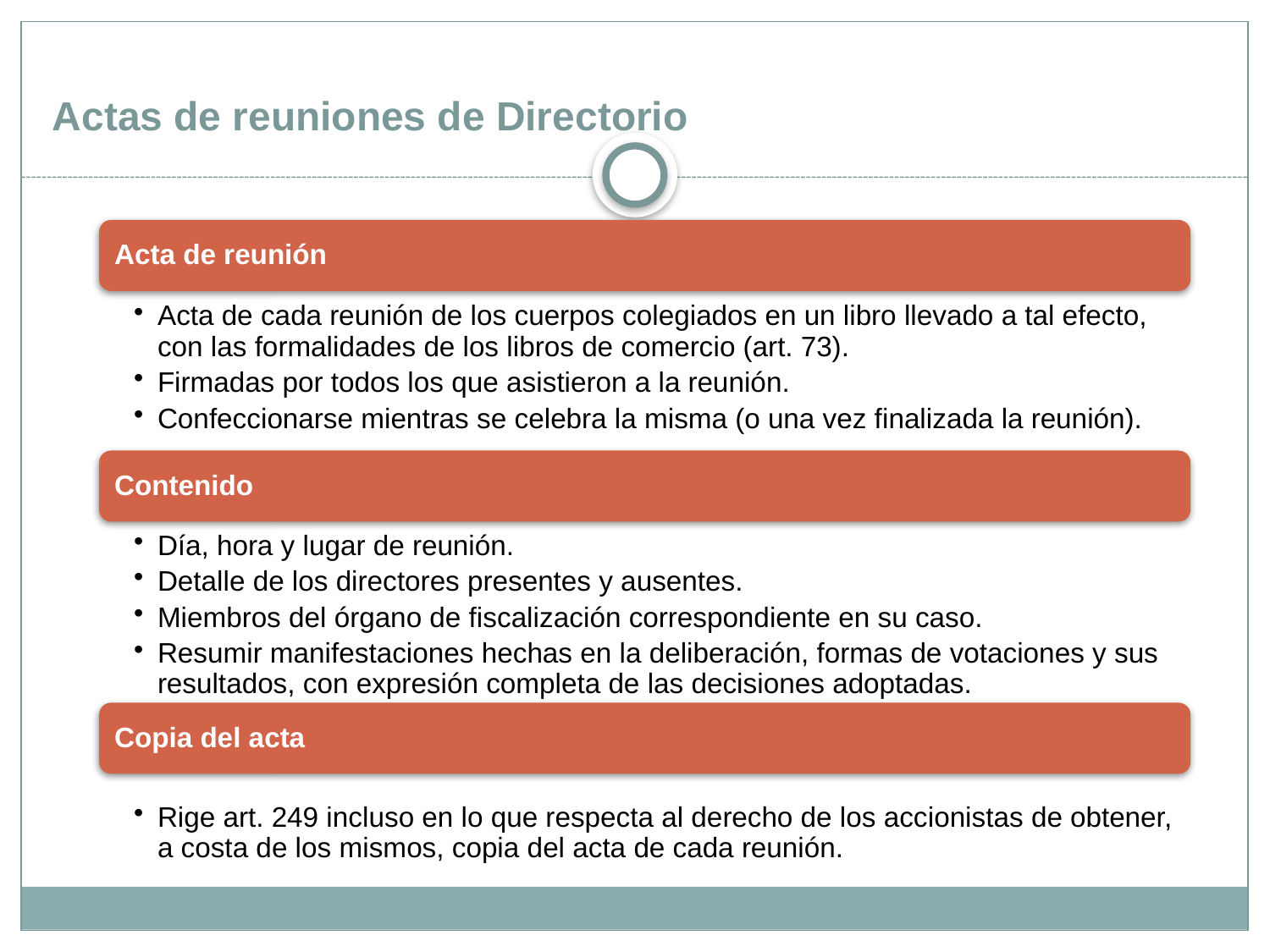

Actas de reuniones de Directorio
Acta de reunión
Acta de cada reunión de los cuerpos colegiados en un libro llevado a tal efecto, con las formalidades de los libros de comercio (art. 73).
Firmadas por todos los que asistieron a la reunión.
Confeccionarse mientras se celebra la misma (o una vez finalizada la reunión).
Contenido
Día, hora y lugar de reunión.
Detalle de los directores presentes y ausentes.
Miembros del órgano de fiscalización correspondiente en su caso.
Resumir manifestaciones hechas en la deliberación, formas de votaciones y sus resultados, con expresión completa de las decisiones adoptadas.
Copia del acta
Rige art. 249 incluso en lo que respecta al derecho de los accionistas de obtener, a costa de los mismos, copia del acta de cada reunión.